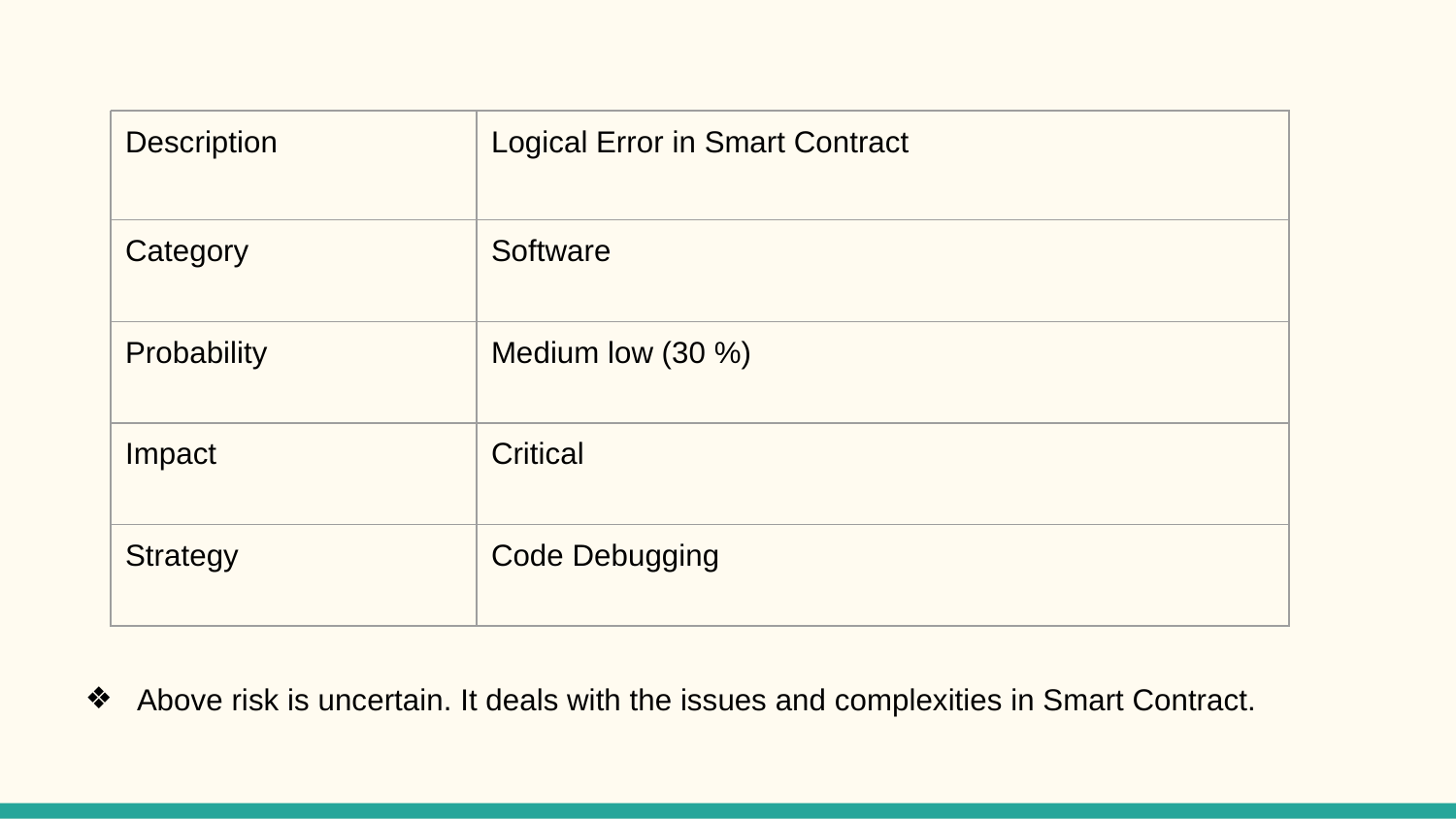

| Description | Logical Error in Smart Contract |
| --- | --- |
| Category | Software |
| Probability | Medium low (30 %) |
| Impact | Critical |
| Strategy | Code Debugging |

Above risk is uncertain. It deals with the issues and complexities in Smart Contract.